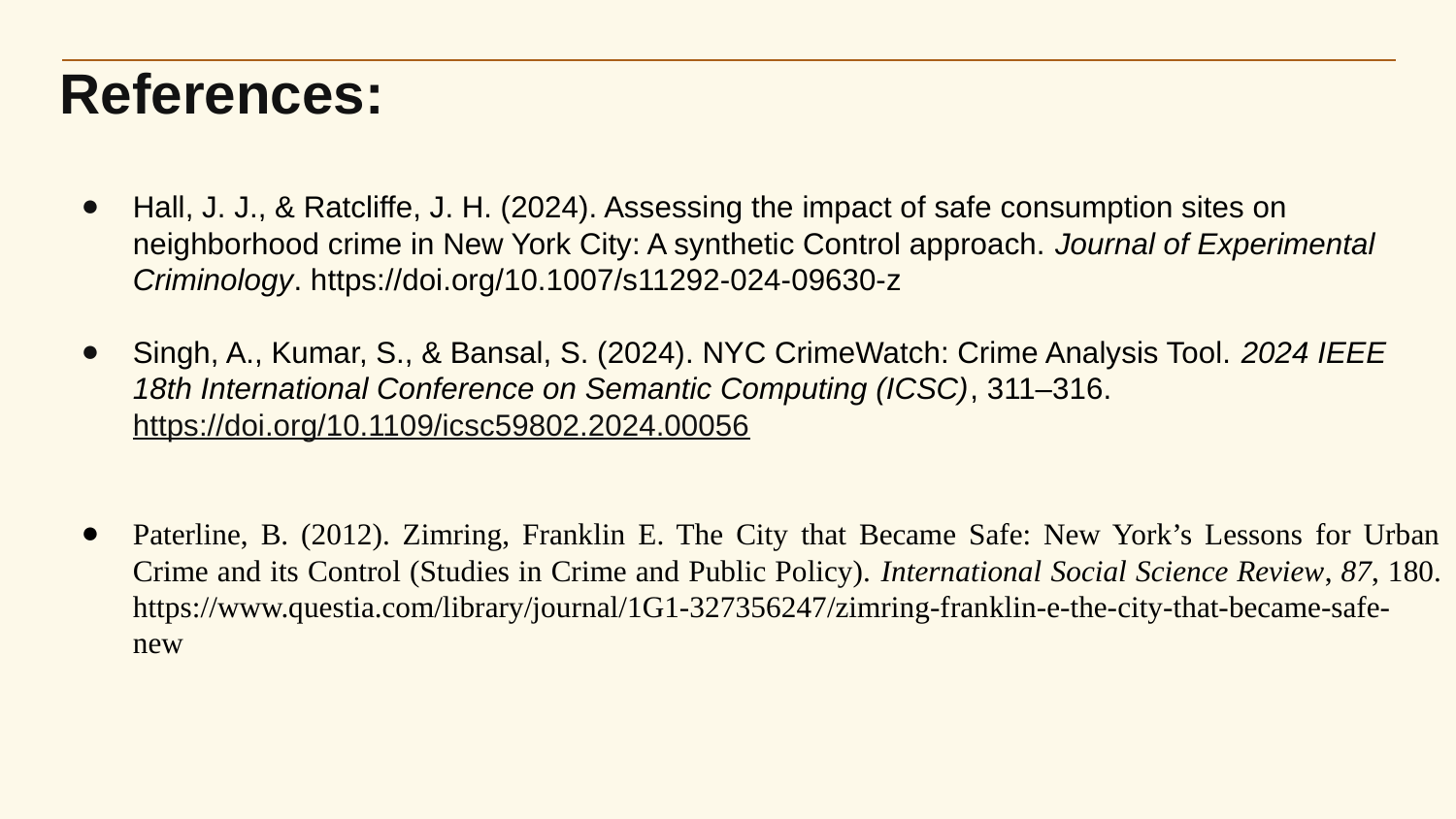

# References:
Hall, J. J., & Ratcliffe, J. H. (2024). Assessing the impact of safe consumption sites on neighborhood crime in New York City: A synthetic Control approach. Journal of Experimental Criminology. https://doi.org/10.1007/s11292-024-09630-z

Singh, A., Kumar, S., & Bansal, S. (2024). NYC CrimeWatch: Crime Analysis Tool. 2024 IEEE 18th International Conference on Semantic Computing (ICSC), 311–316. https://doi.org/10.1109/icsc59802.2024.00056

Paterline, B. (2012). Zimring, Franklin E. The City that Became Safe: New York’s Lessons for Urban Crime and its Control (Studies in Crime and Public Policy). International Social Science Review, 87, 180. https://www.questia.com/library/journal/1G1-327356247/zimring-franklin-e-the-city-that-became-safe-new